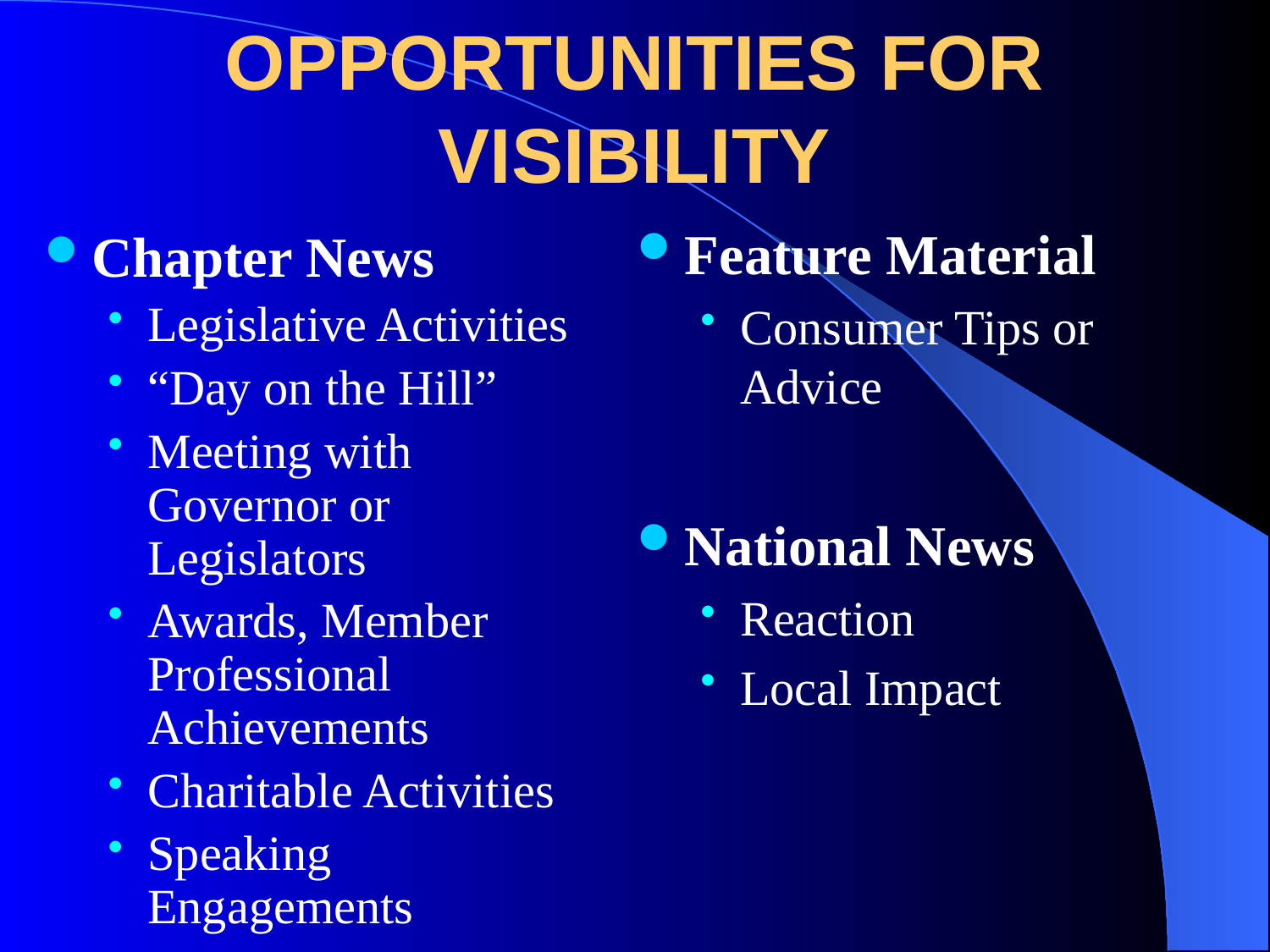

# OPPORTUNITIES FOR VISIBILITY
Feature Material
Consumer Tips or Advice

National News
Reaction
Local Impact
Chapter News
Legislative Activities
“Day on the Hill”
Meeting with Governor or Legislators
Awards, Member Professional Achievements
Charitable Activities
Speaking Engagements
Public Hearings
Client Feature Stories